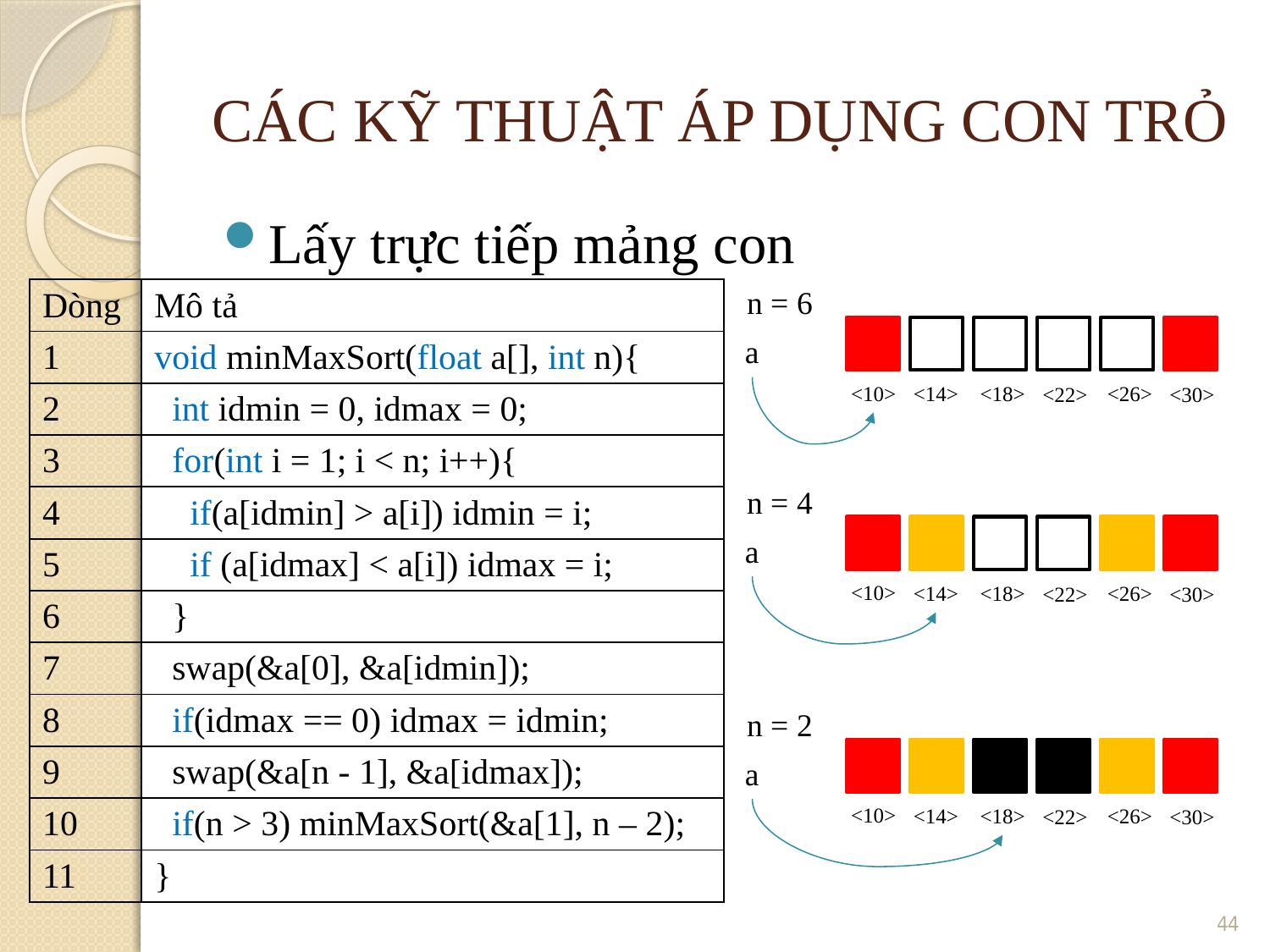

CÁC KỸ THUẬT ÁP DỤNG CON TRỎ
Lấy trực tiếp mảng con
n = 6
| Dòng | Mô tả |
| --- | --- |
| 1 | void minMaxSort(float a[], int n){ |
| 2 | int idmin = 0, idmax = 0; |
| 3 | for(int i = 1; i < n; i++){ |
| 4 | if(a[idmin] > a[i]) idmin = i; |
| 5 | if (a[idmax] < a[i]) idmax = i; |
| 6 | } |
| 7 | swap(&a[0], &a[idmin]); |
| 8 | if(idmax == 0) idmax = idmin; |
| 9 | swap(&a[n - 1], &a[idmax]); |
| 10 | if(n > 3) minMaxSort(&a[1], n – 2); |
| 11 | } |

a

<10>
<14>
<18>
<26>
<22>
<30>
n = 4

a
<10>
<14>
<18>
<26>
<22>
<30>

n = 2

a
<10>
<14>
<18>
<26>
<22>
<30>
44